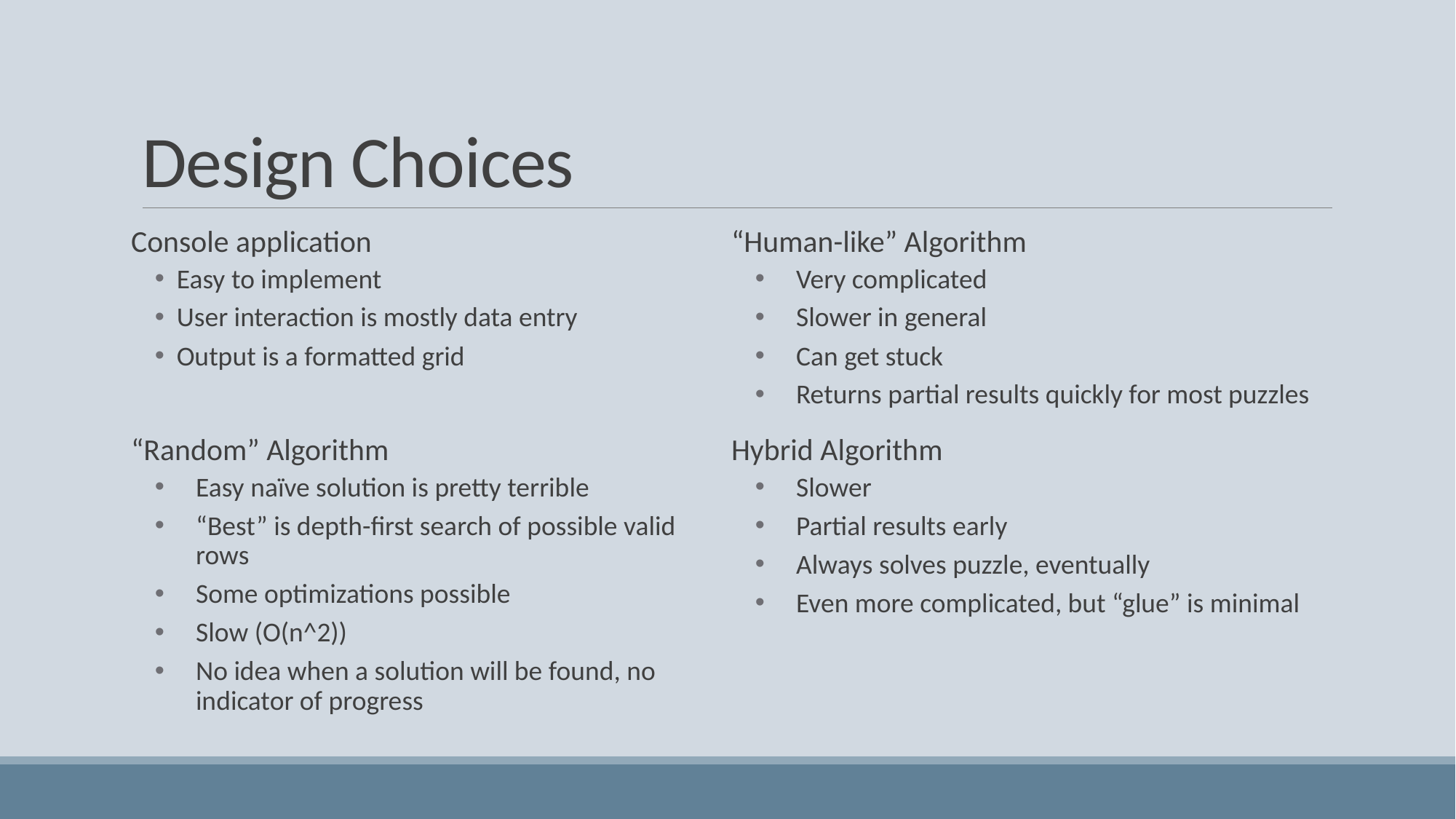

# Design Choices
Console application
Easy to implement
User interaction is mostly data entry
Output is a formatted grid

“Random” Algorithm
Easy naïve solution is pretty terrible
“Best” is depth-first search of possible valid rows
Some optimizations possible
Slow (O(n^2))
No idea when a solution will be found, no indicator of progress
“Human-like” Algorithm
Very complicated
Slower in general
Can get stuck
Returns partial results quickly for most puzzles
Hybrid Algorithm
Slower
Partial results early
Always solves puzzle, eventually
Even more complicated, but “glue” is minimal